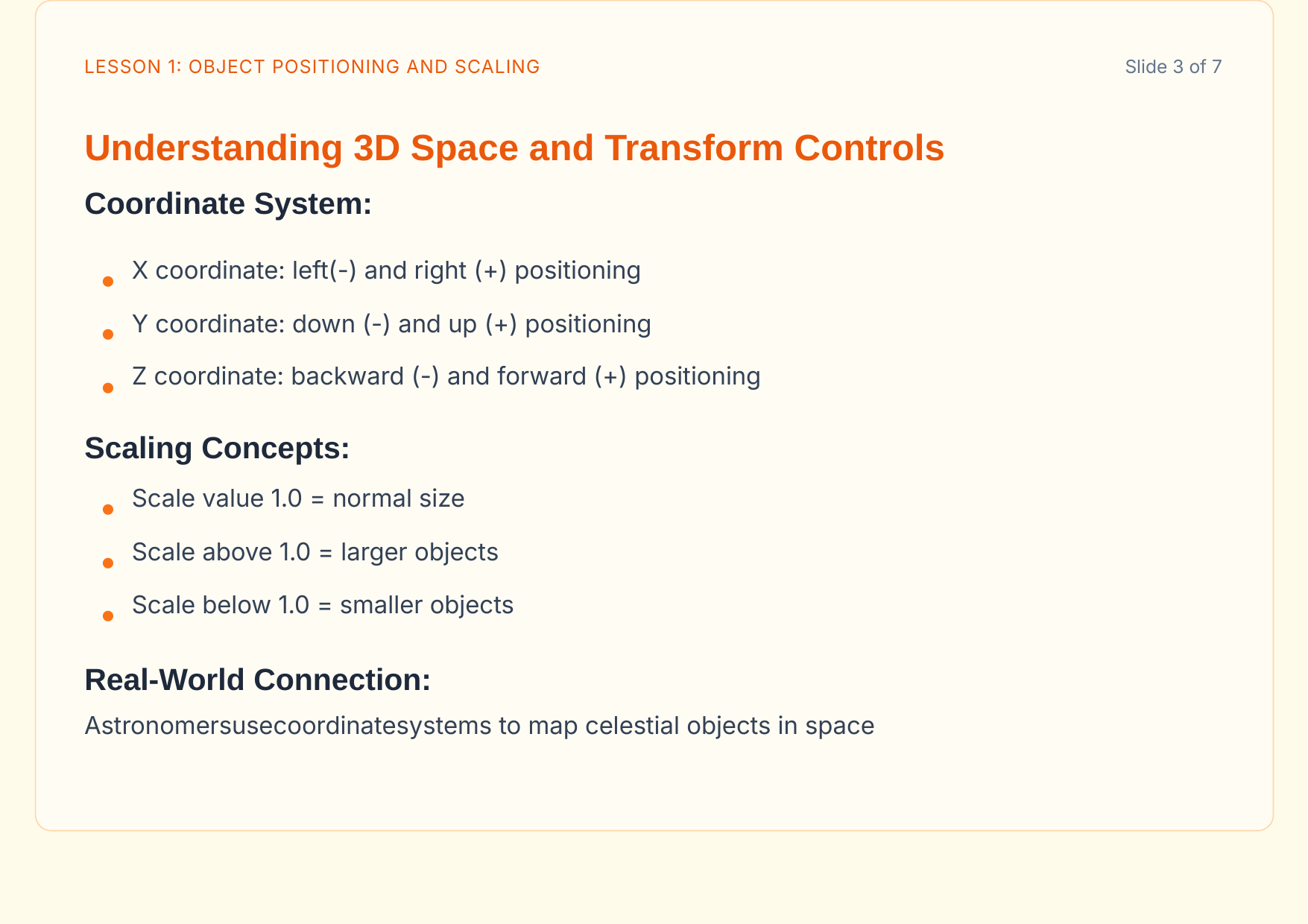

LESSON 1: OBJECT POSITIONING AND SCALING
Slide 3 of 7
Understanding 3D Space and Transform Controls
Coordinate System:
X coordinate: left(-) and right (+) positioning

● ● ●
Y coordinate: down (-) and up (+) positioning
Z coordinate: backward (-) and forward (+) positioning
Scaling Concepts:
Scale value 1.0 = normal size
● ● ●
Scale above 1.0 = larger objects
Scale below 1.0 = smaller objects
Real-World Connection:

Astronomersusecoordinatesystems to map celestial objects in space